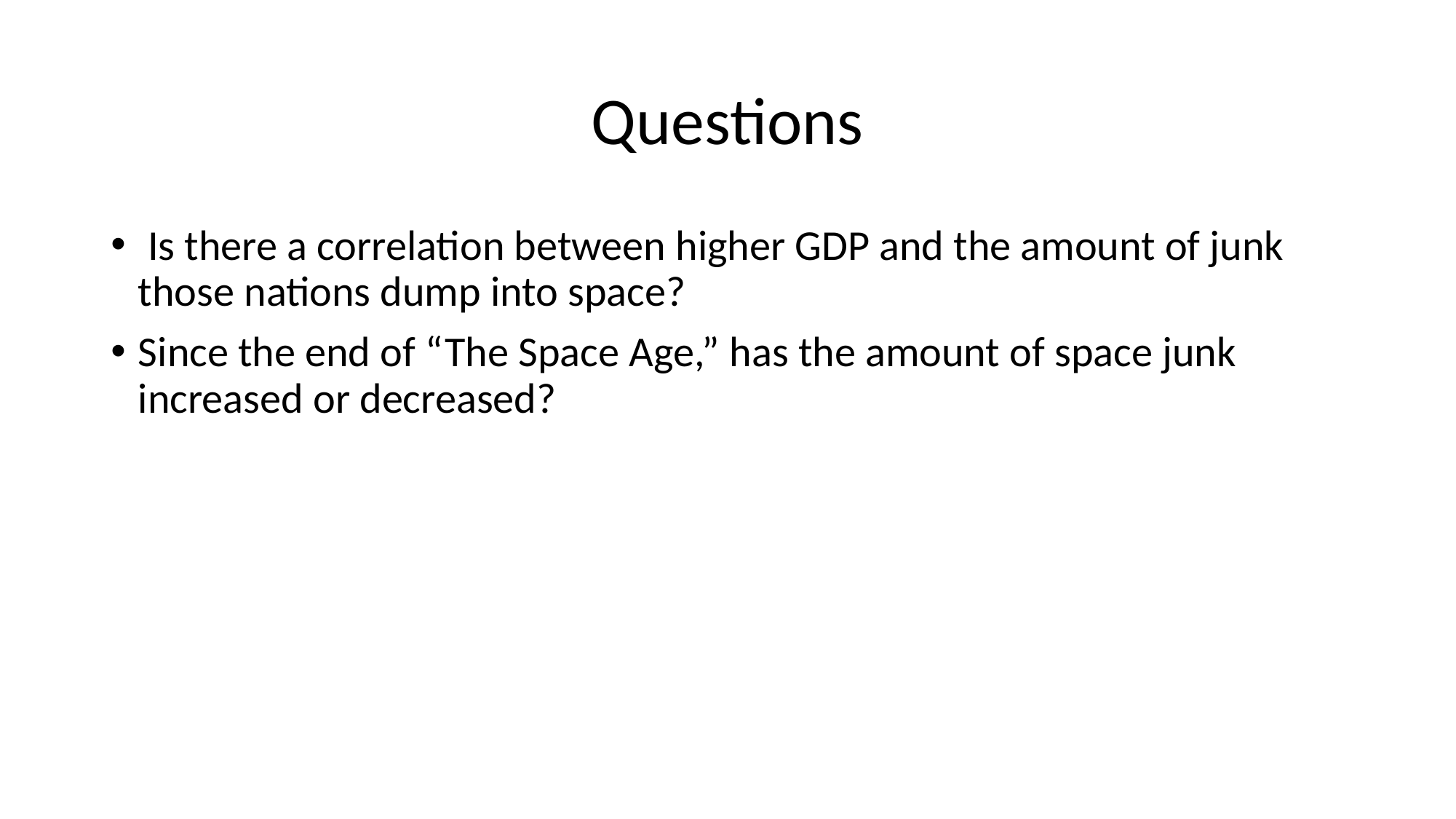

# Questions
 Is there a correlation between higher GDP and the amount of junk those nations dump into space?
Since the end of “The Space Age,” has the amount of space junk increased or decreased?